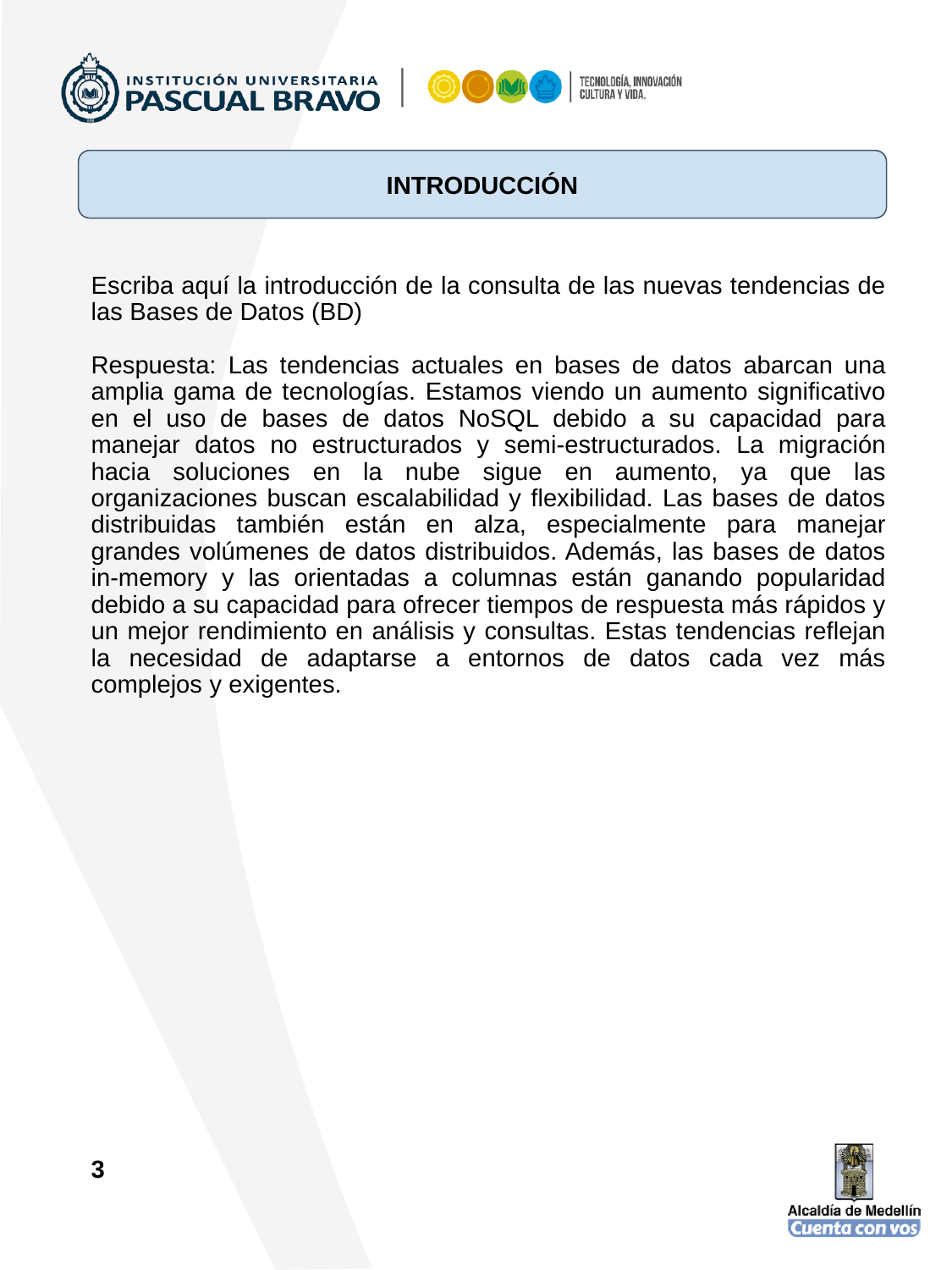

INTRODUCCIÓN
Escriba aquí la introducción de la consulta de las nuevas tendencias de las Bases de Datos (BD)

Respuesta: Las tendencias actuales en bases de datos abarcan una amplia gama de tecnologías. Estamos viendo un aumento significativo en el uso de bases de datos NoSQL debido a su capacidad para manejar datos no estructurados y semi-estructurados. La migración hacia soluciones en la nube sigue en aumento, ya que las organizaciones buscan escalabilidad y flexibilidad. Las bases de datos distribuidas también están en alza, especialmente para manejar grandes volúmenes de datos distribuidos. Además, las bases de datos in-memory y las orientadas a columnas están ganando popularidad debido a su capacidad para ofrecer tiempos de respuesta más rápidos y un mejor rendimiento en análisis y consultas. Estas tendencias reflejan la necesidad de adaptarse a entornos de datos cada vez más complejos y exigentes.

3